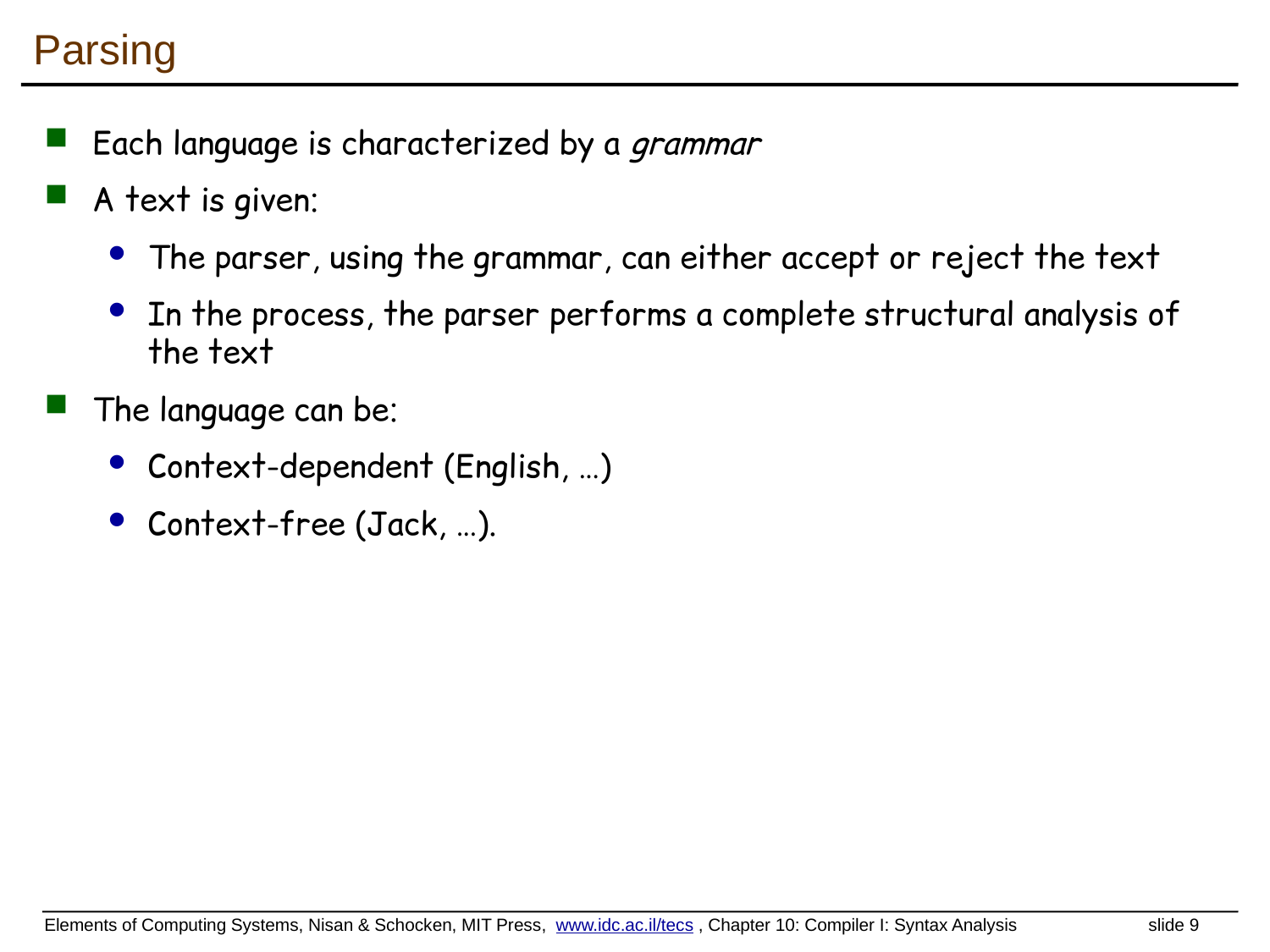

# Parsing
Each language is characterized by a grammar
A text is given:
The parser, using the grammar, can either accept or reject the text
In the process, the parser performs a complete structural analysis of the text
The language can be:
Context-dependent (English, …)
Context-free (Jack, …).